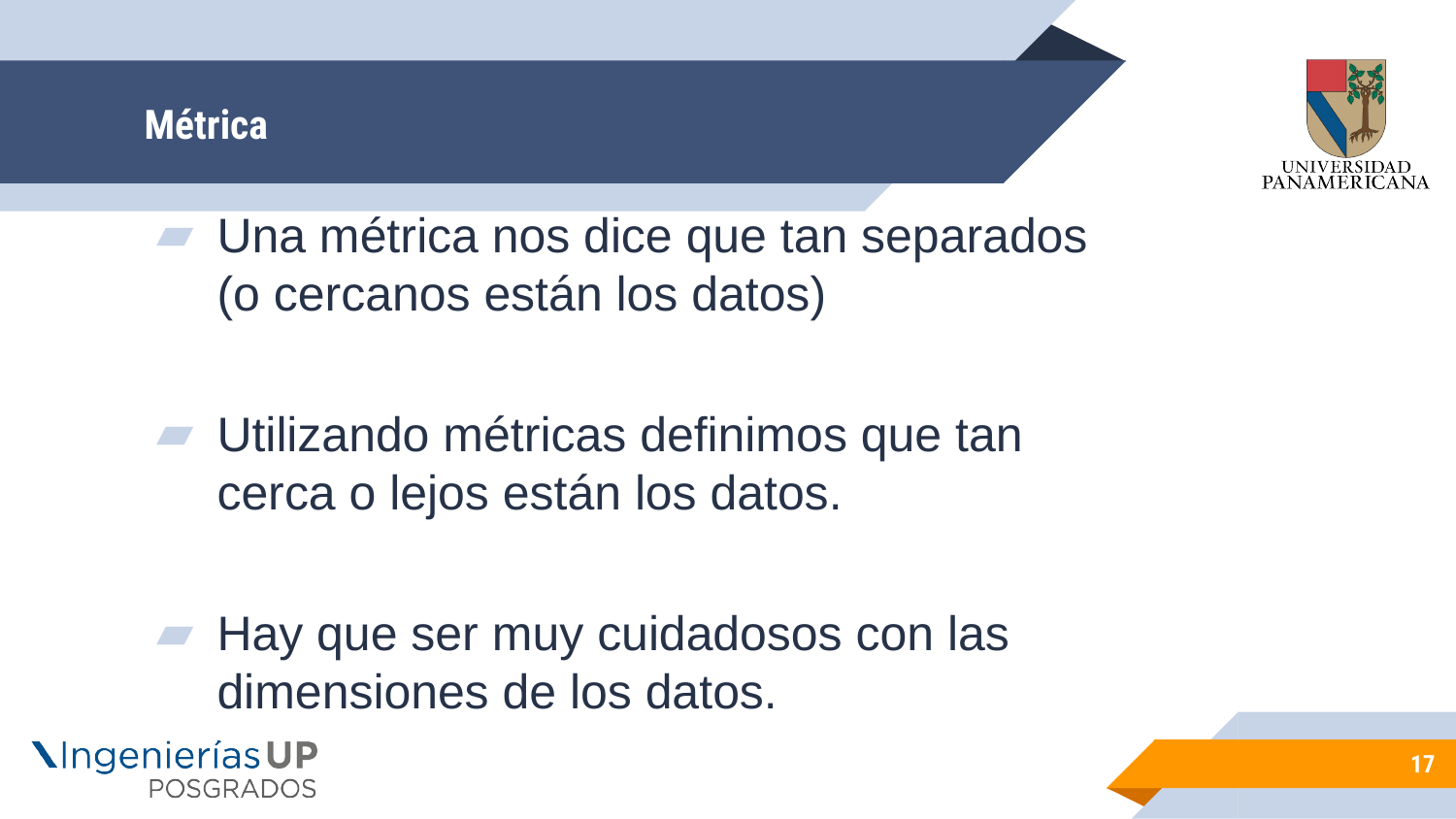

# Métrica
Una métrica nos dice que tan separados (o cercanos están los datos)

Utilizando métricas definimos que tan cerca o lejos están los datos.

Hay que ser muy cuidadosos con las dimensiones de los datos.
17